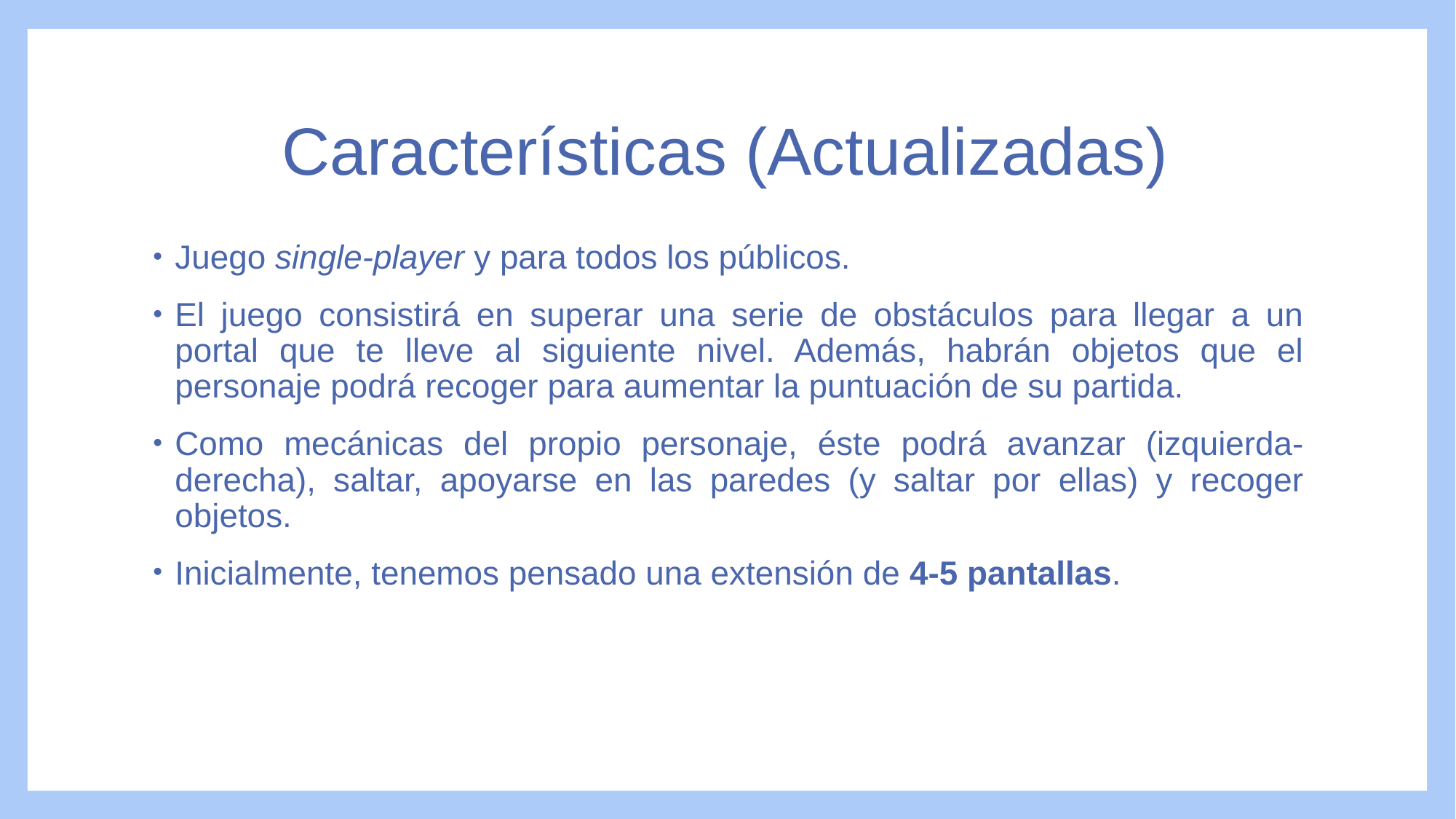

# Características (Actualizadas)
Juego single-player y para todos los públicos.
El juego consistirá en superar una serie de obstáculos para llegar a un portal que te lleve al siguiente nivel. Además, habrán objetos que el personaje podrá recoger para aumentar la puntuación de su partida.
Como mecánicas del propio personaje, éste podrá avanzar (izquierda-derecha), saltar, apoyarse en las paredes (y saltar por ellas) y recoger objetos.
Inicialmente, tenemos pensado una extensión de 4-5 pantallas.